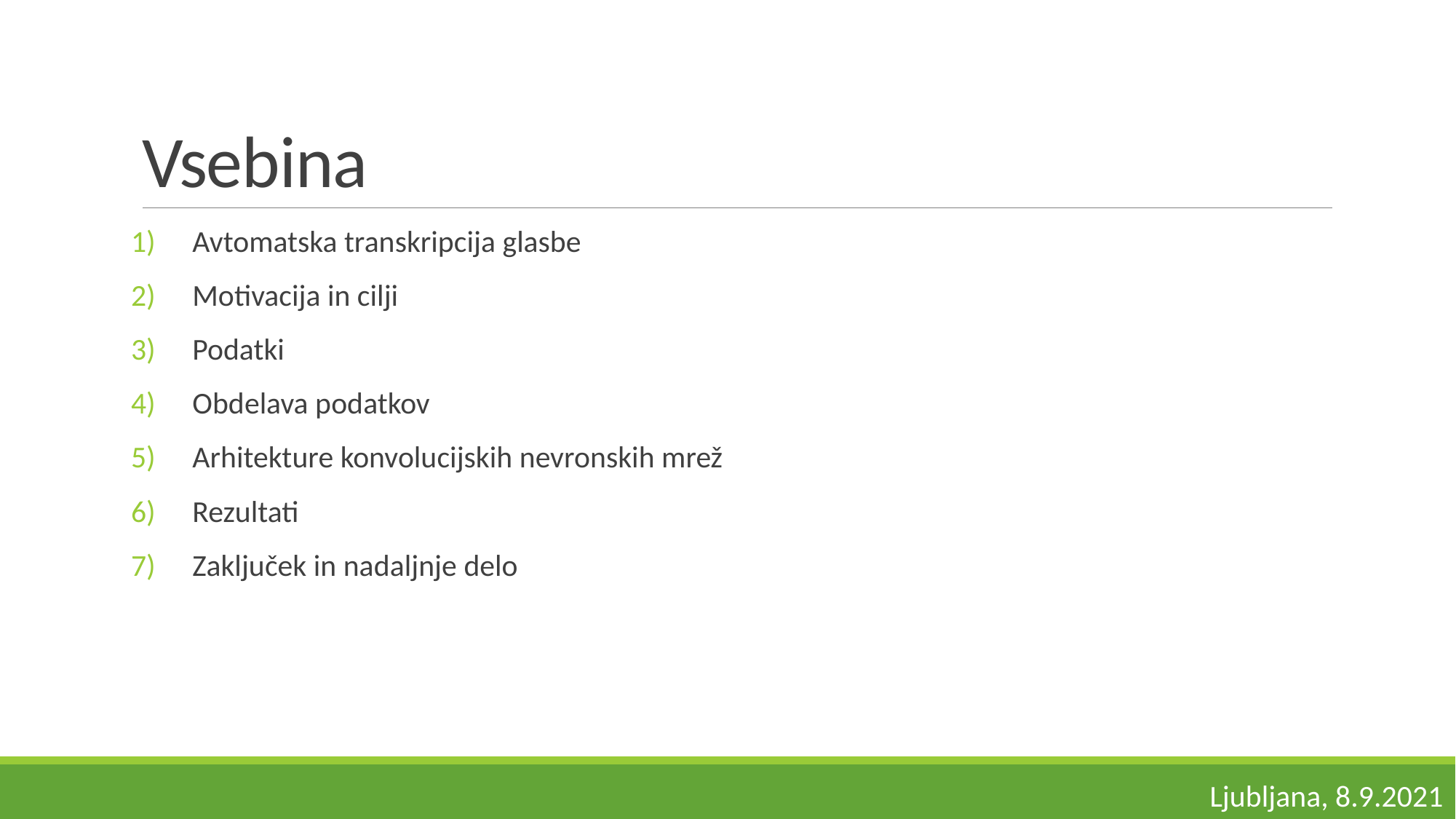

# Vsebina
Avtomatska transkripcija glasbe
Motivacija in cilji
Podatki
Obdelava podatkov
Arhitekture konvolucijskih nevronskih mrež
Rezultati
Zaključek in nadaljnje delo

Ljubljana, 8.9.2021